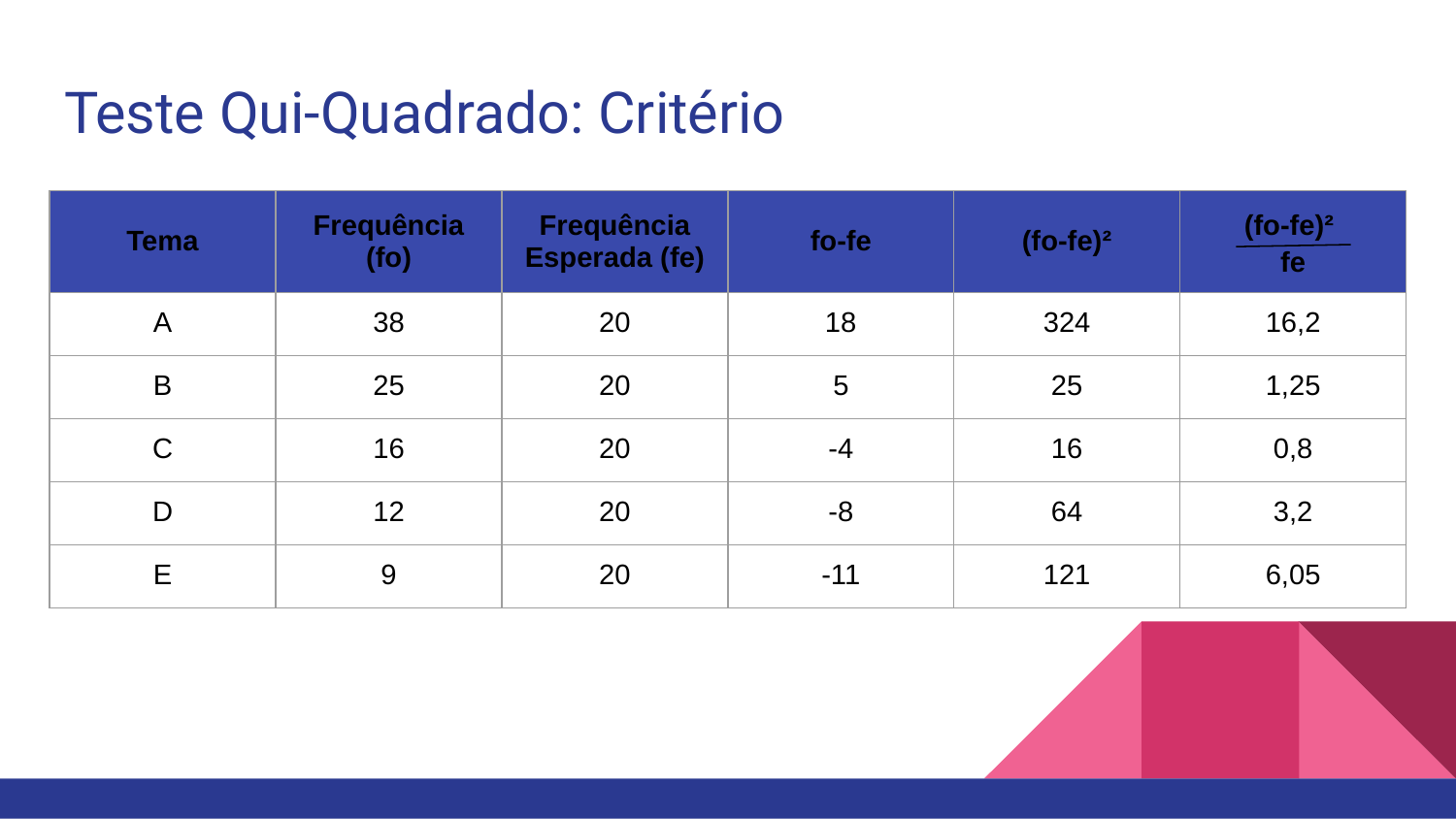

# Teste Qui-Quadrado: Critério
| Tema | Frequência (fo) | Frequência Esperada (fe) | fo-fe | (fo-fe)² | (fo-fe)² fe |
| --- | --- | --- | --- | --- | --- |
| A | 38 | 20 | 18 | 324 | 16,2 |
| B | 25 | 20 | 5 | 25 | 1,25 |
| C | 16 | 20 | -4 | 16 | 0,8 |
| D | 12 | 20 | -8 | 64 | 3,2 |
| E | 9 | 20 | -11 | 121 | 6,05 |